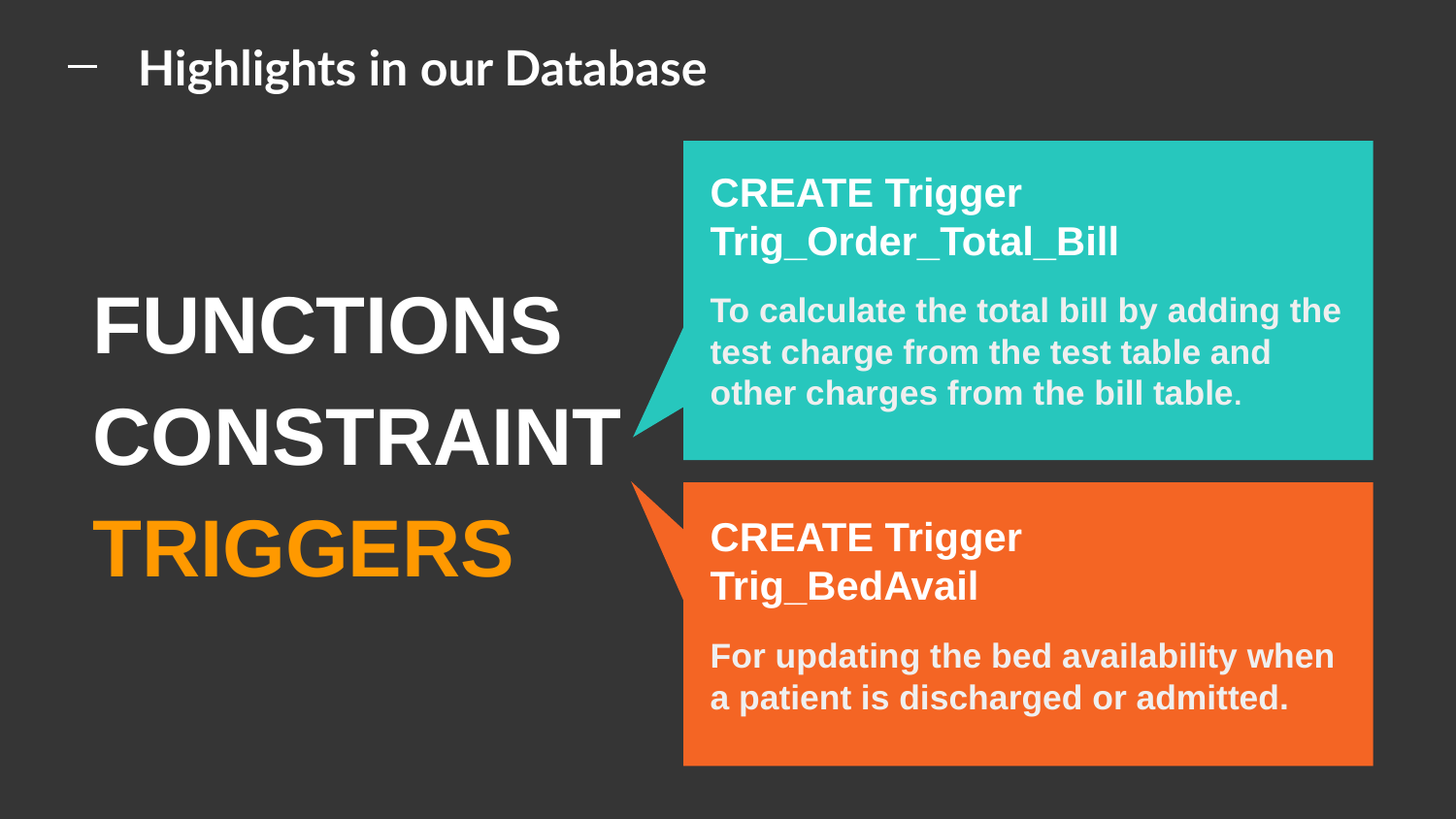

Highlights in our Database

# FUNCTIONS
CONSTRAINT
TRIGGERS
CREATE Trigger Trig_Order_Total_Bill
To calculate the total bill by adding the test charge from the test table and other charges from the bill table.

CREATE Trigger Trig_BedAvail

For updating the bed availability when a patient is discharged or admitted.